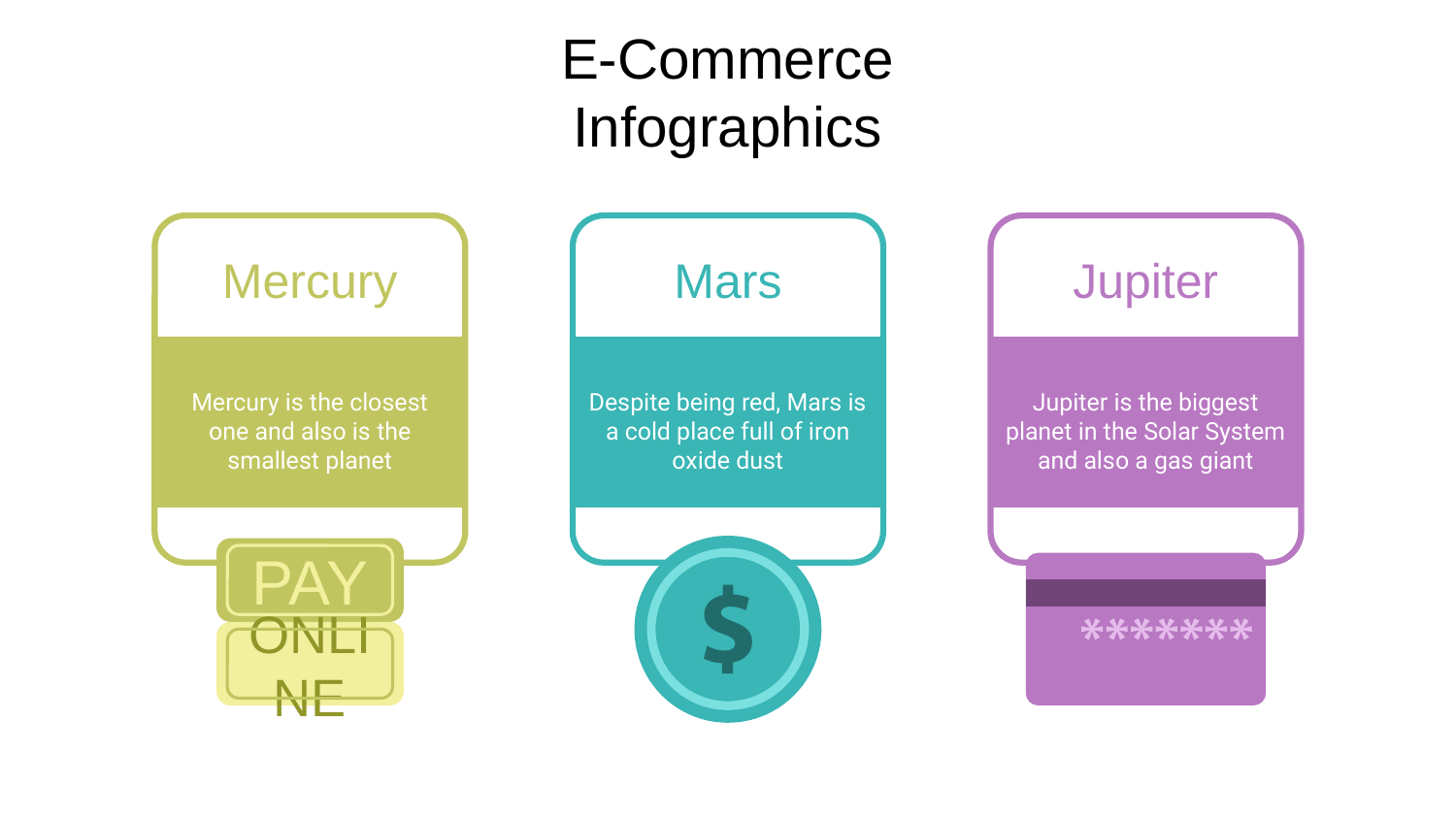

# E-Commerce Infographics

Mercury

Mercury is the closest one and also is the smallest planet
PAY

ONLINE

Mars
Jupiter

Despite being red, Mars is a cold place full of iron oxide dust
Jupiter is the biggest planet in the Solar System and also a gas giant
SERVICES